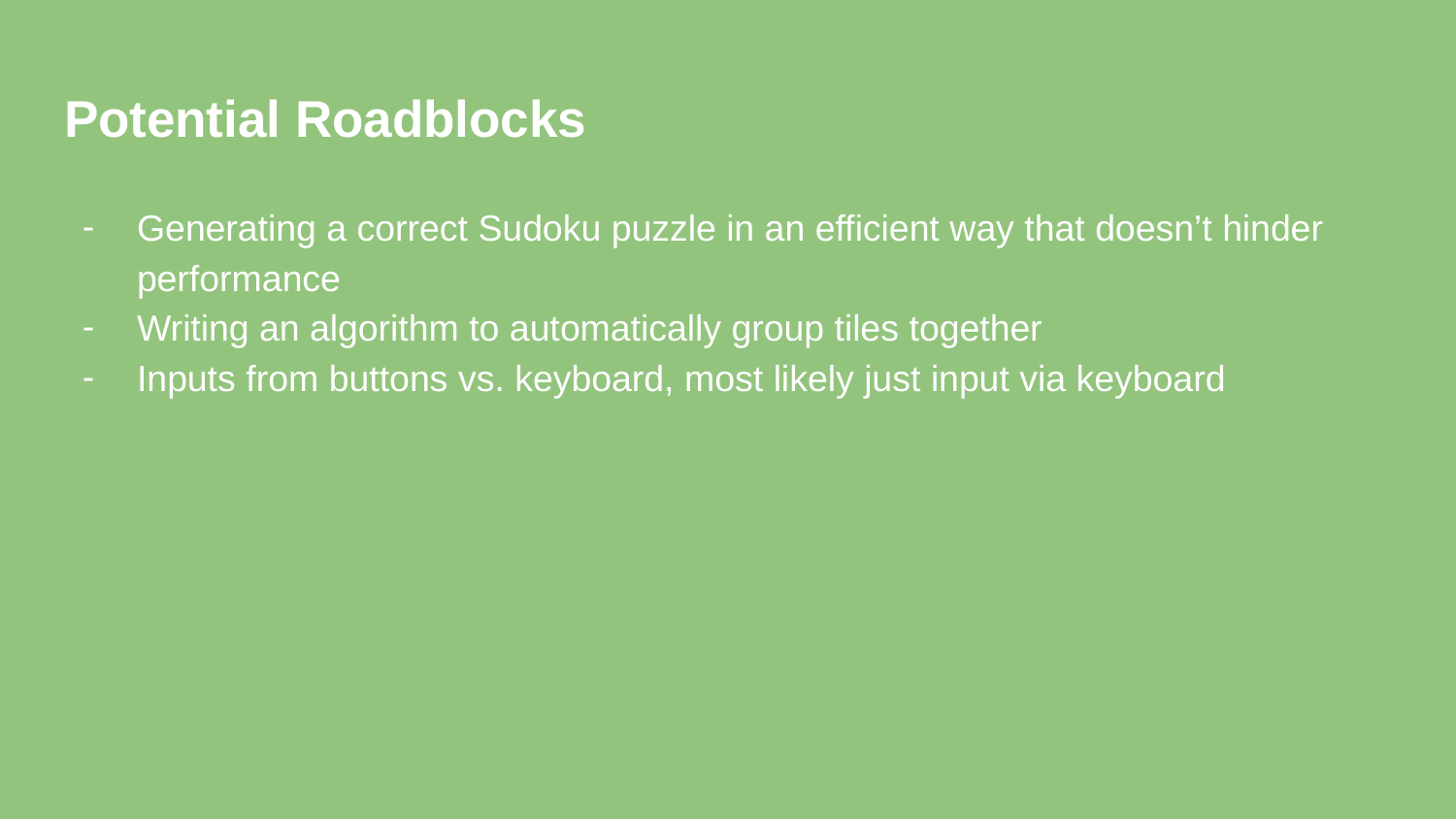

# Potential Roadblocks
Generating a correct Sudoku puzzle in an efficient way that doesn’t hinder performance
Writing an algorithm to automatically group tiles together
Inputs from buttons vs. keyboard, most likely just input via keyboard